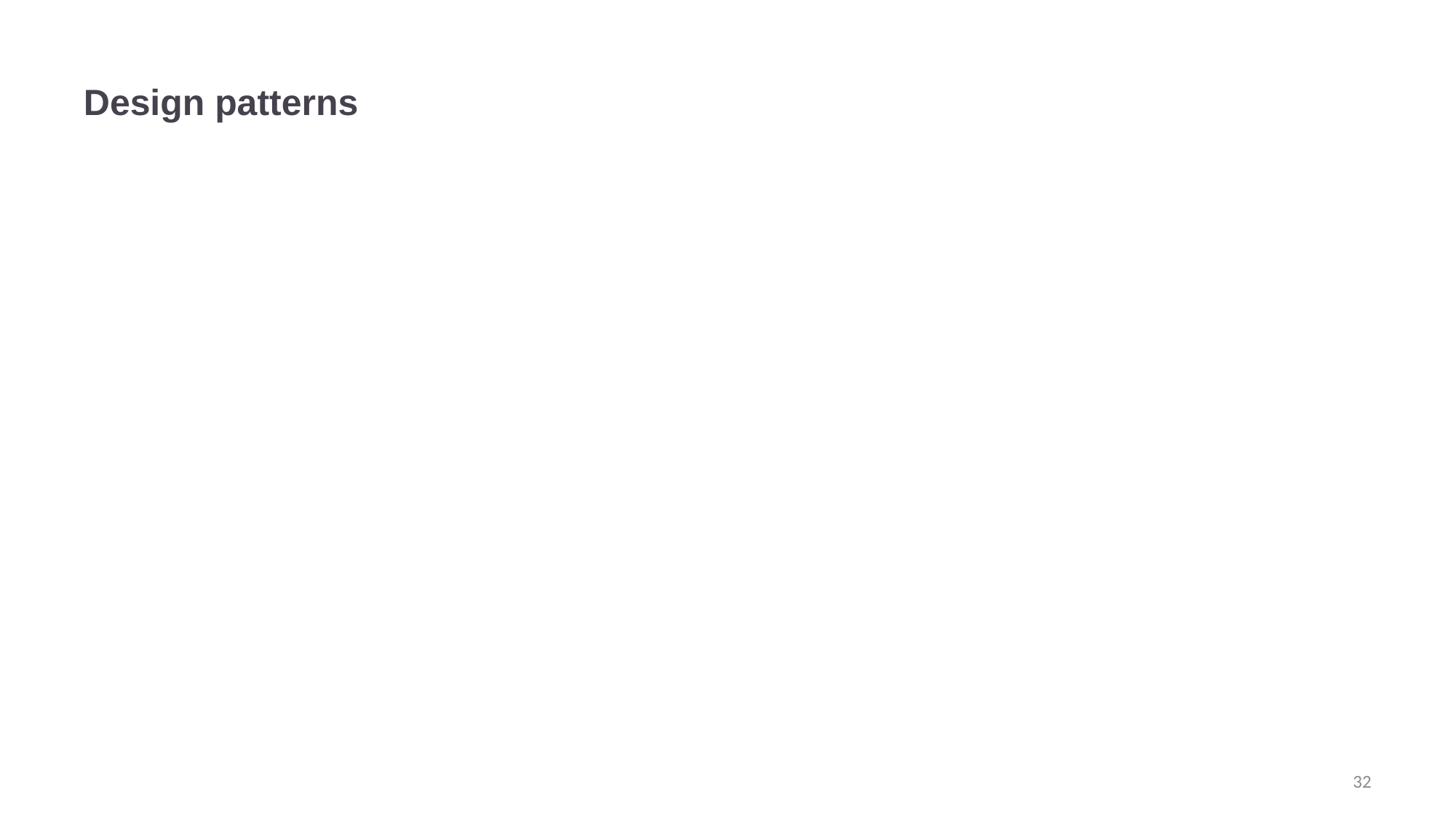

# Design patterns
A design pattern captures design expertise – not created but abstracted from existing design examples
Using design patterns is reuse of design expertise
Design patterns provide a vocabulary for talking about design
Levels
Creational Patterns: Concerned with providing a way to create objects
Structural Pattern: Concerned with class and object composition
Behavioral Patterns: Concerned with communication between objects

32